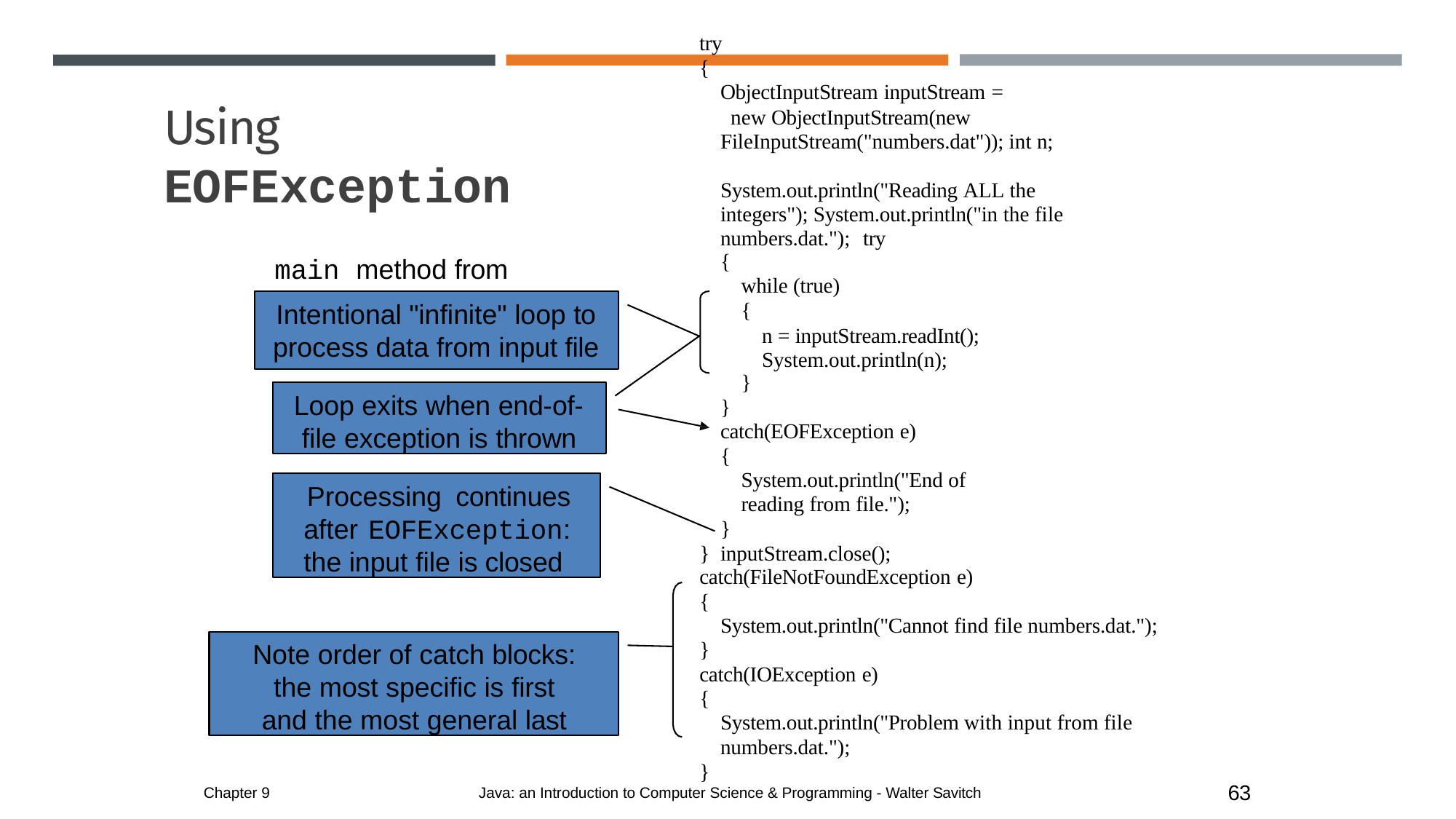

try
{
ObjectInputStream inputStream =
new ObjectInputStream(new FileInputStream("numbers.dat")); int n;
Using EOFException
main method from
EOFExceptionDemo
System.out.println("Reading ALL the integers"); System.out.println("in the file numbers.dat."); try
{
while (true)
{
n = inputStream.readInt(); System.out.println(n);
}
}
catch(EOFException e)
{
System.out.println("End of reading from file.");
}
inputStream.close();

Intentional "infinite" loop to process data from input file
Loop exits when end-of- file exception is thrown

Processing continues after EOFException: the input file is closed

}
catch(FileNotFoundException e)
{
System.out.println("Cannot find file numbers.dat.");
}
catch(IOException e)
{
System.out.println("Problem with input from file numbers.dat.");
}

Note order of catch blocks: the most specific is first and the most general last
63
Chapter 9
Java: an Introduction to Computer Science & Programming - Walter Savitch